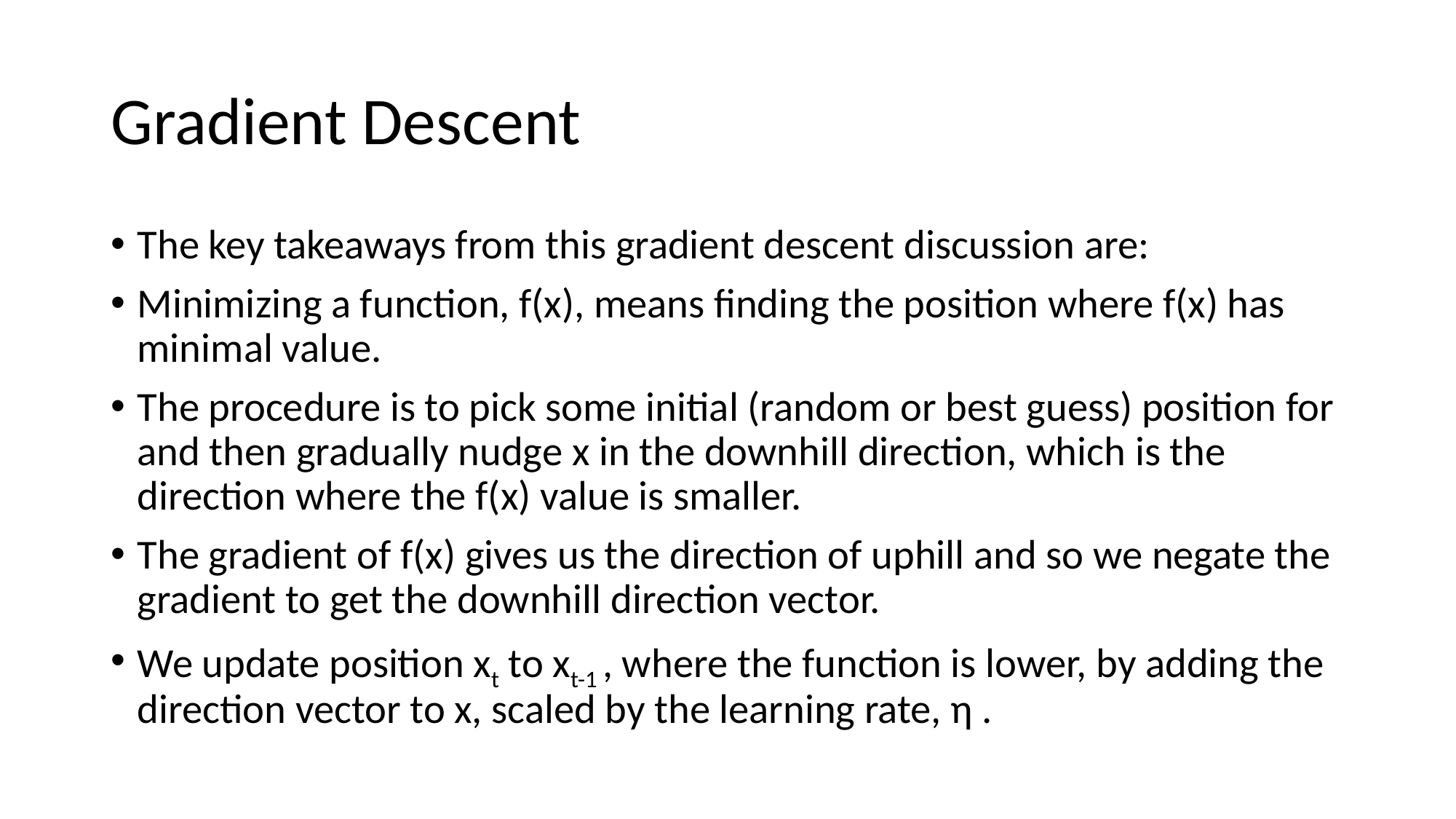

# Gradient Descent
The key takeaways from this gradient descent discussion are:
Minimizing a function, f(x), means finding the position where f(x) has minimal value.
The procedure is to pick some initial (random or best guess) position for and then gradually nudge x in the downhill direction, which is the direction where the f(x) value is smaller.
The gradient of f(x) gives us the direction of uphill and so we negate the gradient to get the downhill direction vector.
We update position xt to xt-1 , where the function is lower, by adding the direction vector to x, scaled by the learning rate, η .